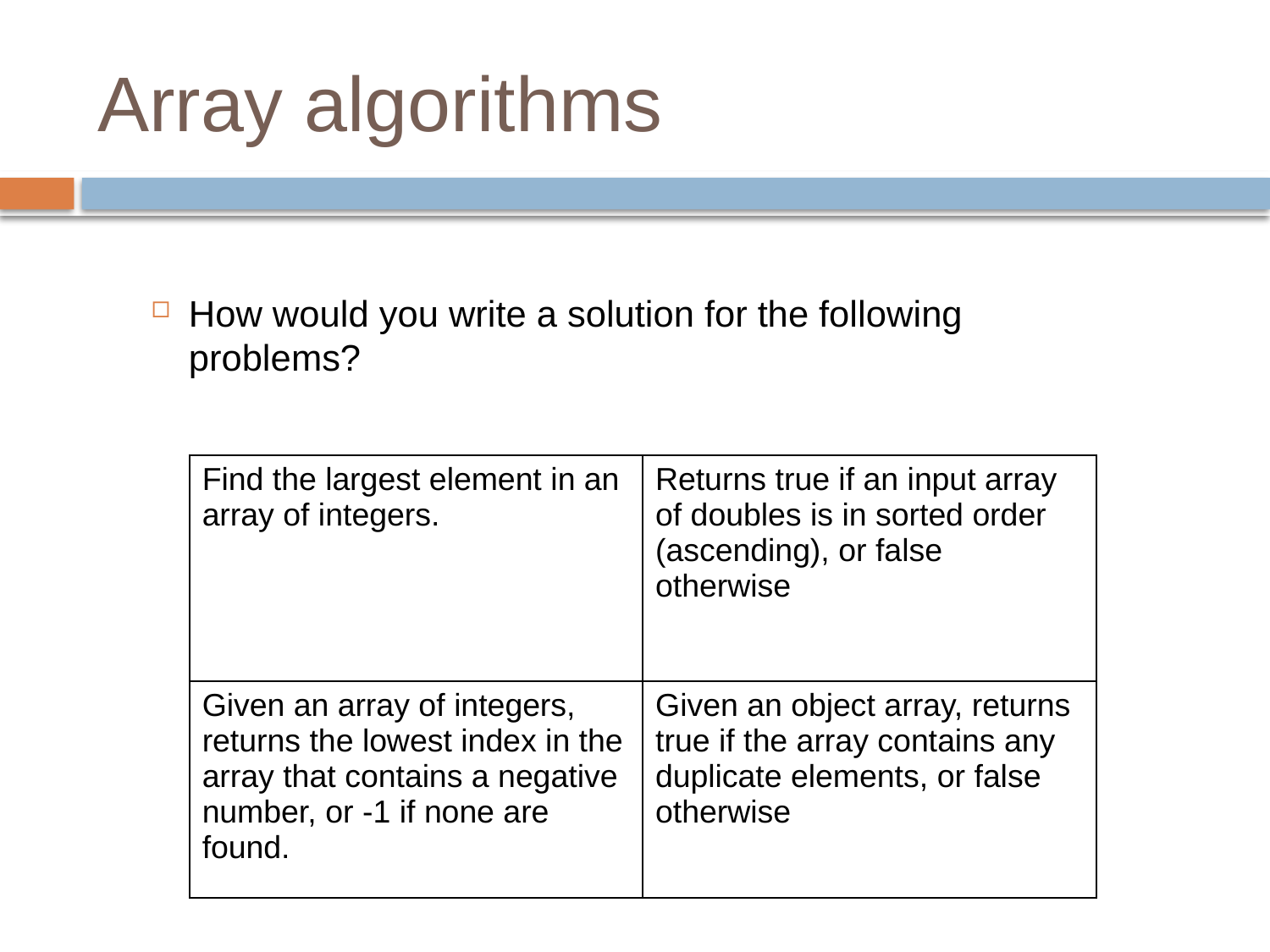

# Array algorithms
How would you write a solution for the following problems?

| Find the largest element in an array of integers. | Returns true if an input array of doubles is in sorted order (ascending), or false otherwise |
| --- | --- |
| Given an array of integers, returns the lowest index in the array that contains a negative number, or -1 if none are found. | Given an object array, returns true if the array contains any duplicate elements, or false otherwise |